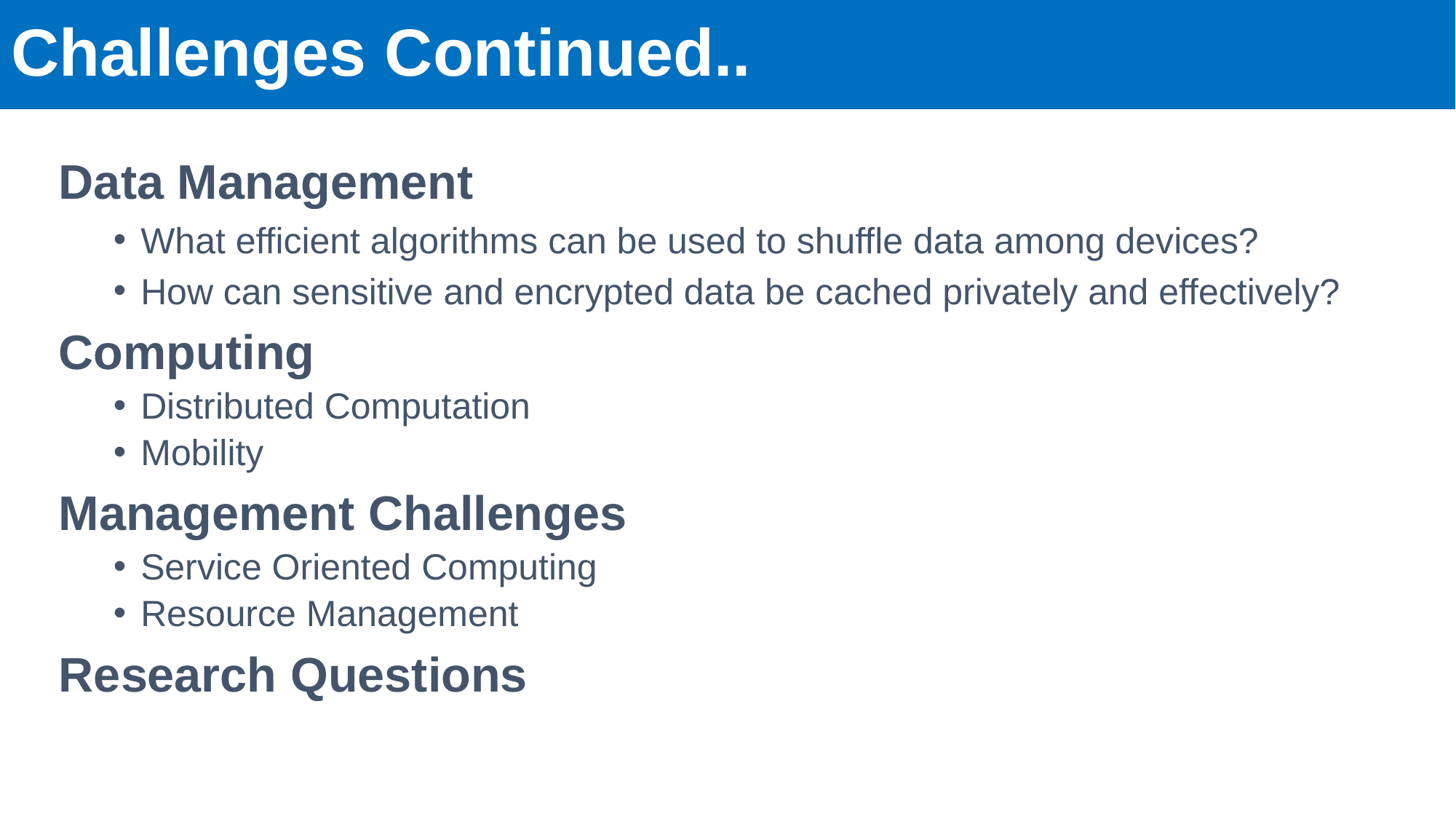

# Challenges Continued..
Data Management
What efficient algorithms can be used to shuffle data among devices?
How can sensitive and encrypted data be cached privately and effectively?
Computing
Distributed Computation
Mobility
Management Challenges
Service Oriented Computing
Resource Management
Research Questions